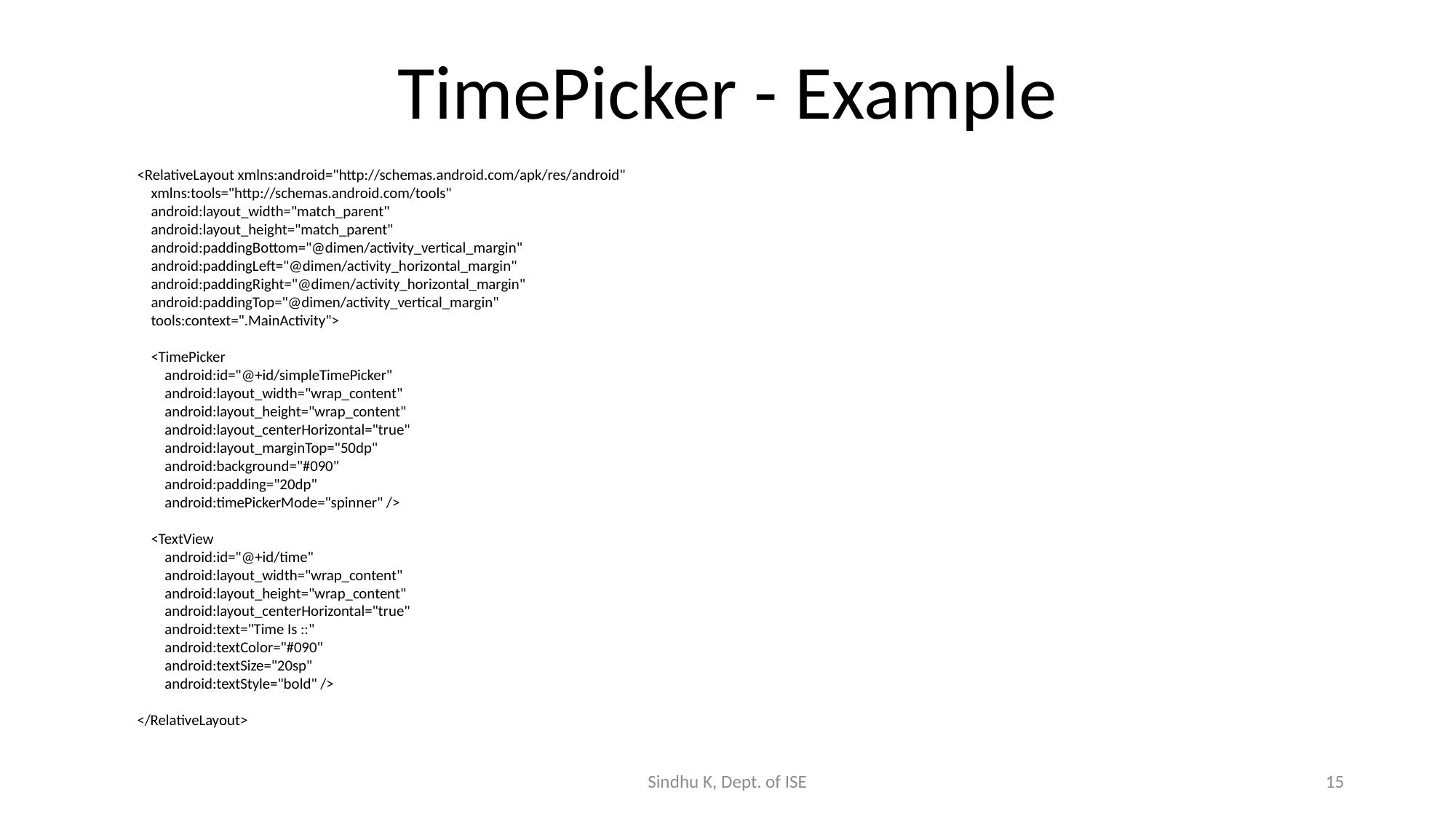

# TimePicker - Example

<RelativeLayout xmlns:android="http://schemas.android.com/apk/res/android"
    xmlns:tools="http://schemas.android.com/tools"
    android:layout_width="match_parent"
    android:layout_height="match_parent"
    android:paddingBottom="@dimen/activity_vertical_margin"
    android:paddingLeft="@dimen/activity_horizontal_margin"
    android:paddingRight="@dimen/activity_horizontal_margin"
    android:paddingTop="@dimen/activity_vertical_margin"
    tools:context=".MainActivity">

    <TimePicker
        android:id="@+id/simpleTimePicker"
        android:layout_width="wrap_content"
        android:layout_height="wrap_content"
        android:layout_centerHorizontal="true"
        android:layout_marginTop="50dp"
        android:background="#090"
        android:padding="20dp"
        android:timePickerMode="spinner" />

    <TextView
        android:id="@+id/time"
        android:layout_width="wrap_content"
        android:layout_height="wrap_content"
        android:layout_centerHorizontal="true"
        android:text="Time Is ::"
        android:textColor="#090"
        android:textSize="20sp"
        android:textStyle="bold" />

</RelativeLayout>
Sindhu K, Dept. of ISE
15